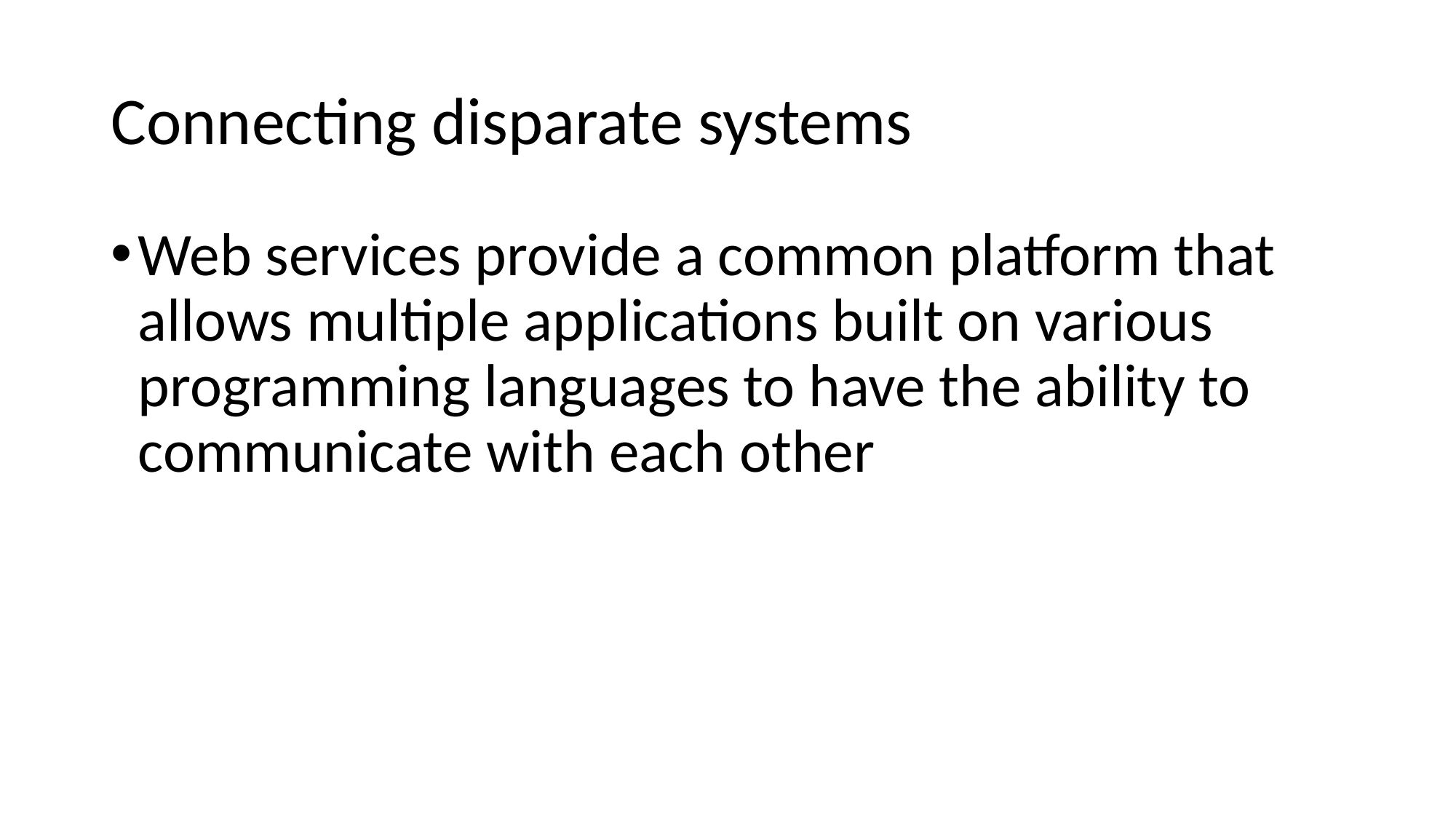

# Connecting disparate systems
Web services provide a common platform that allows multiple applications built on various programming languages to have the ability to communicate with each other